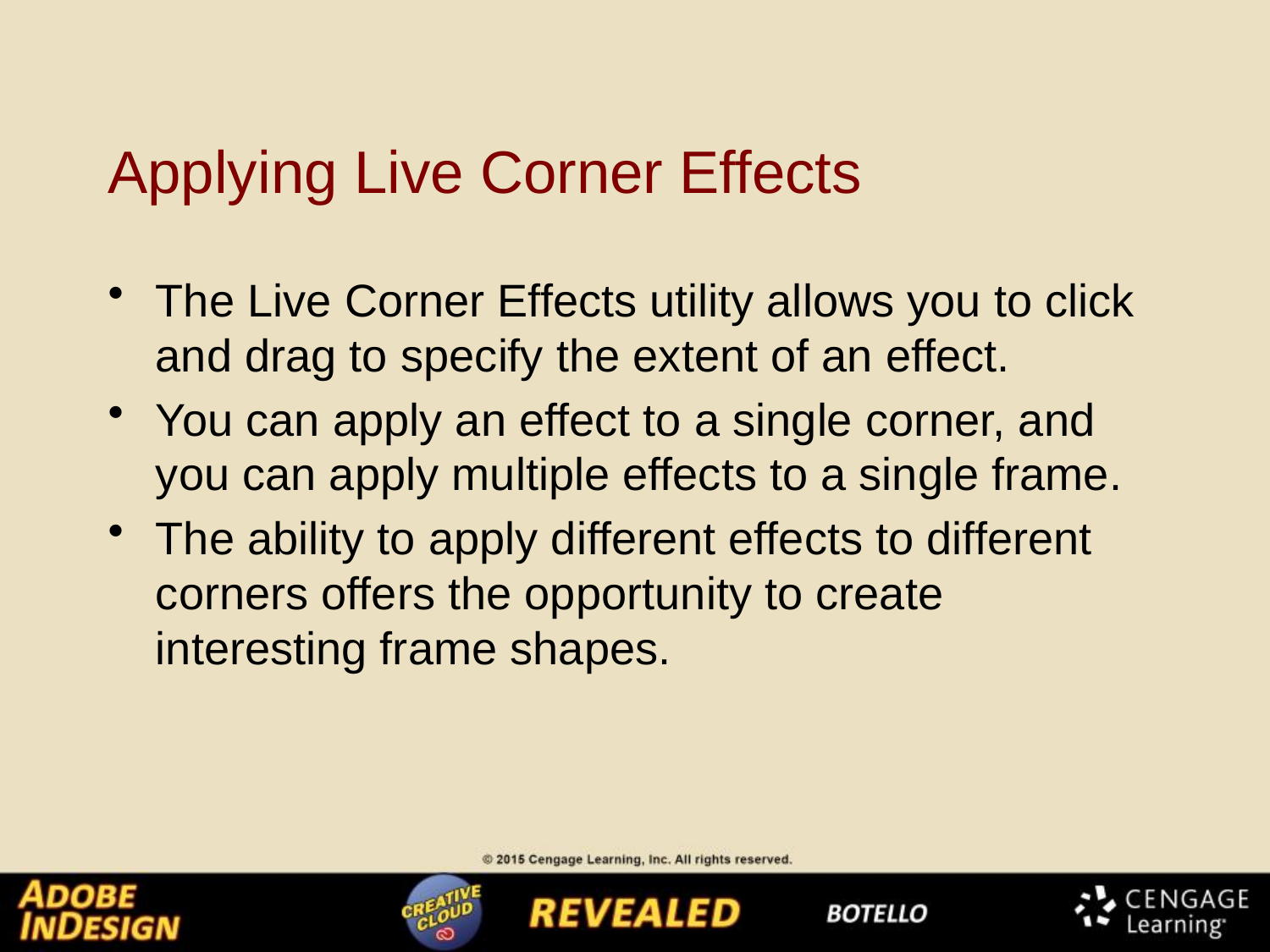

# Applying Live Corner Effects
The Live Corner Effects utility allows you to click and drag to specify the extent of an effect.
You can apply an effect to a single corner, and you can apply multiple effects to a single frame.
The ability to apply different effects to different corners offers the opportunity to create interesting frame shapes.